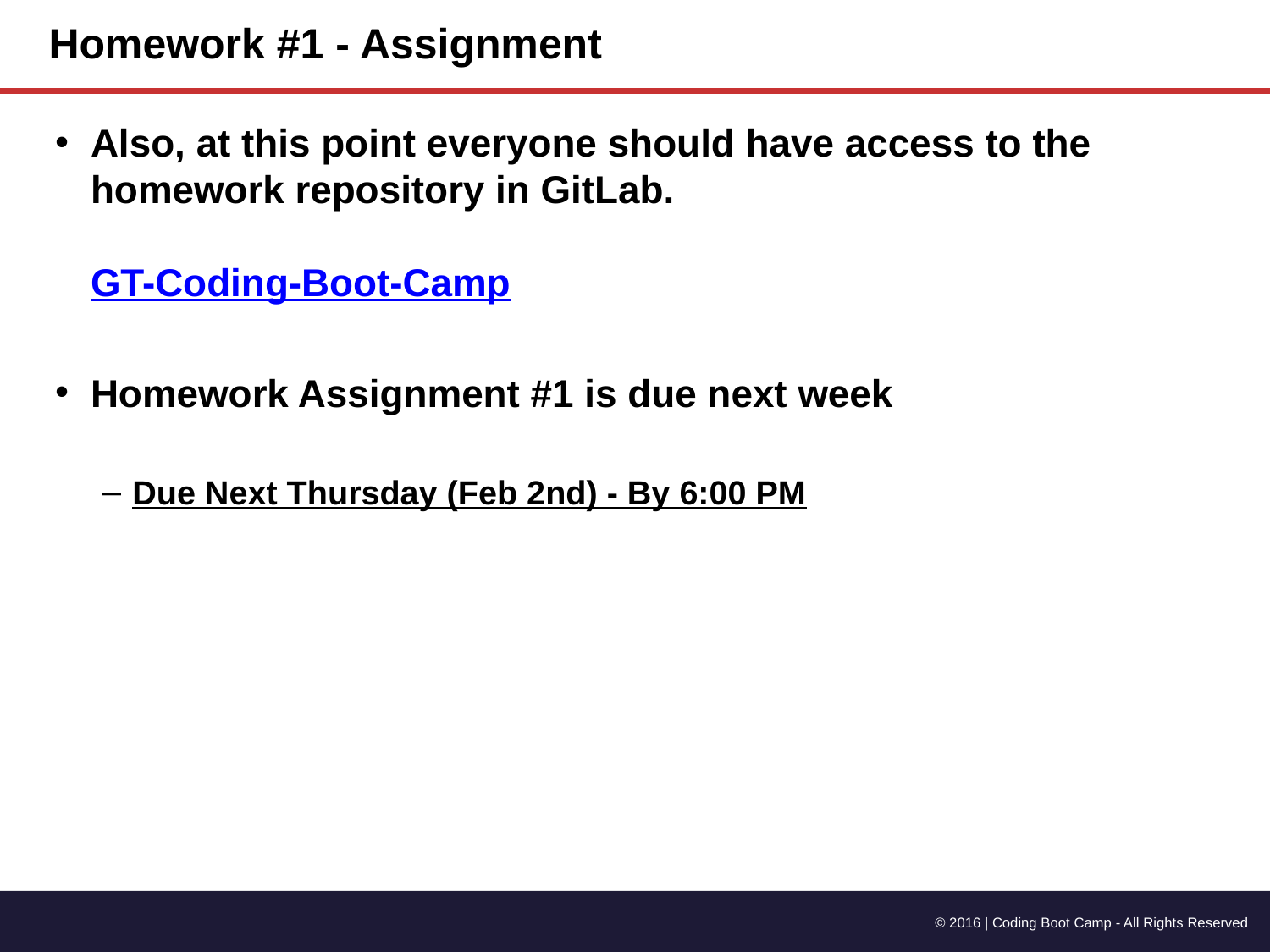

# Homework #1 - Assignment
Also, at this point everyone should have access to the homework repository in GitLab.
GT-Coding-Boot-Camp

Homework Assignment #1 is due next week

Due Next Thursday (Feb 2nd) - By 6:00 PM